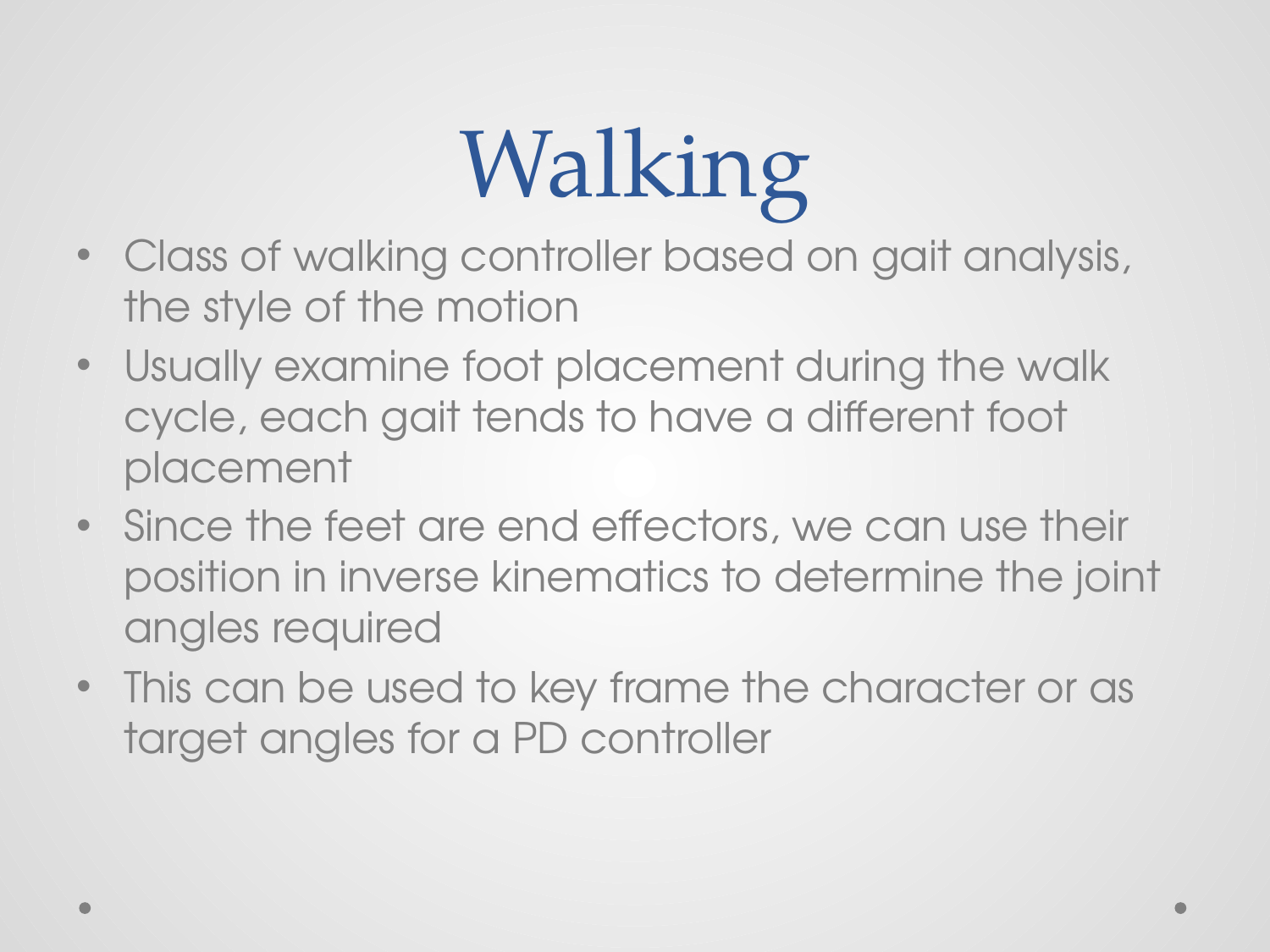

# Walking
Class of walking controller based on gait analysis, the style of the motion
Usually examine foot placement during the walk cycle, each gait tends to have a different foot placement
Since the feet are end effectors, we can use their position in inverse kinematics to determine the joint angles required
This can be used to key frame the character or as target angles for a PD controller